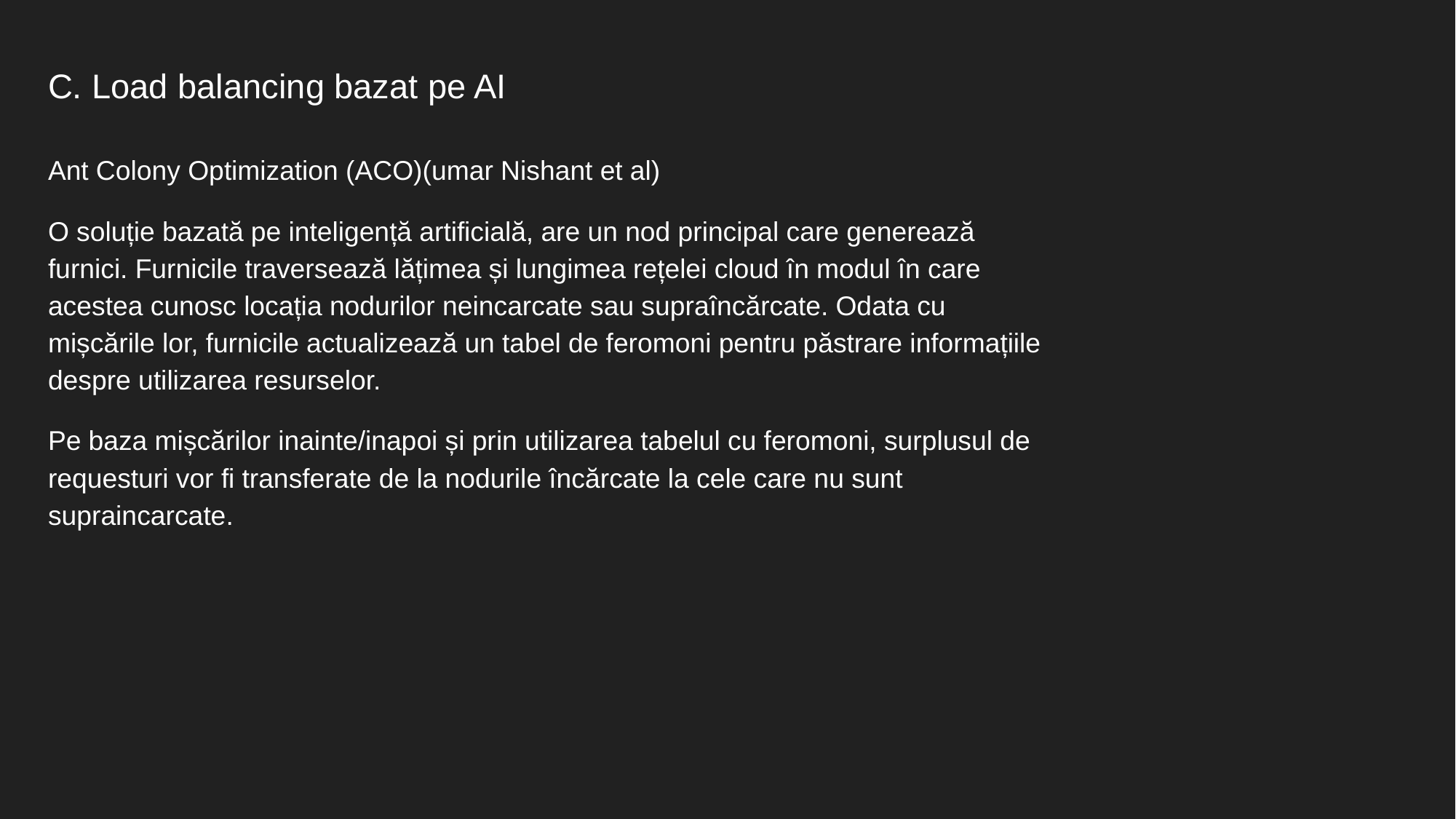

# C. Load balancing bazat pe AI
Ant Colony Optimization (ACO)(umar Nishant et al)
O soluție bazată pe inteligență artificială, are un nod principal care generează furnici. Furnicile traversează lățimea și lungimea rețelei cloud în modul în care acestea cunosc locația nodurilor neincarcate sau supraîncărcate. Odata cu mișcările lor, furnicile actualizează un tabel de feromoni pentru păstrare informațiile despre utilizarea resurselor.
Pe baza mișcărilor inainte/inapoi și prin utilizarea tabelul cu feromoni, surplusul de requesturi vor fi transferate de la nodurile încărcate la cele care nu sunt supraincarcate.